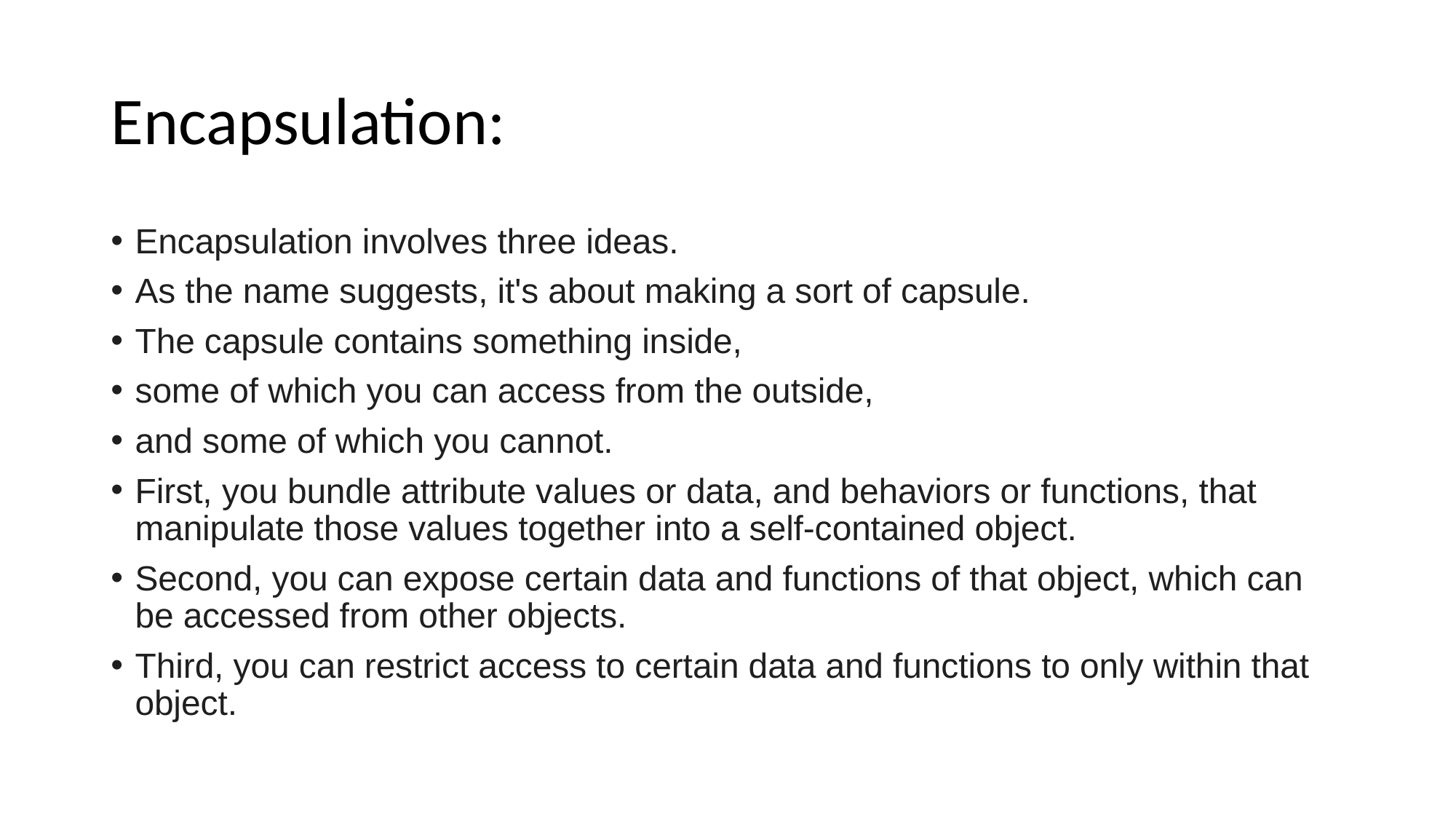

# Encapsulation:
Encapsulation involves three ideas.
As the name suggests, it's about making a sort of capsule.
The capsule contains something inside,
some of which you can access from the outside,
and some of which you cannot.
First, you bundle attribute values or data, and behaviors or functions, that manipulate those values together into a self-contained object.
Second, you can expose certain data and functions of that object, which can be accessed from other objects.
Third, you can restrict access to certain data and functions to only within that object.